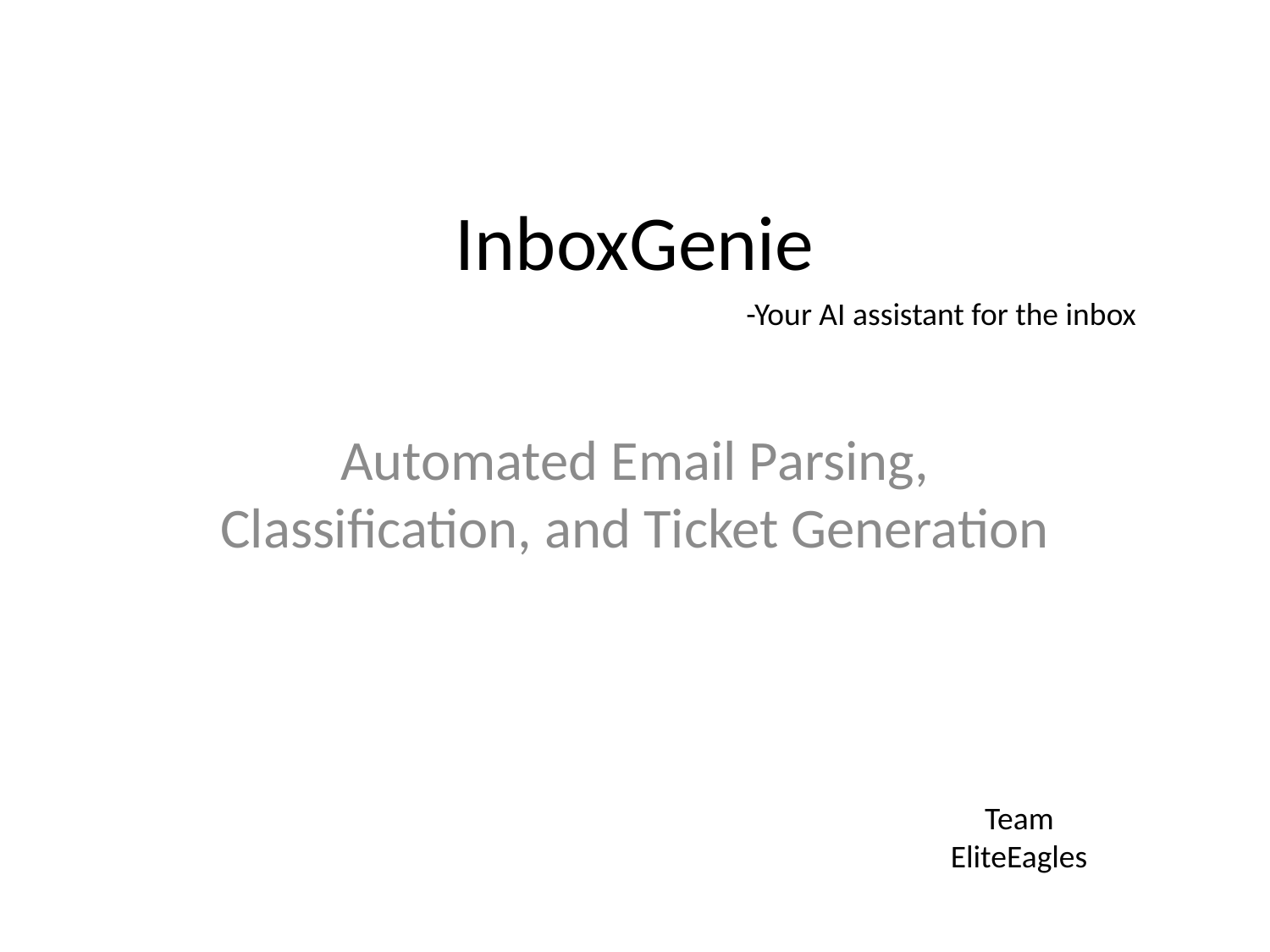

# InboxGenie
-Your AI assistant for the inbox
Automated Email Parsing, Classification, and Ticket Generation
Team
EliteEagles